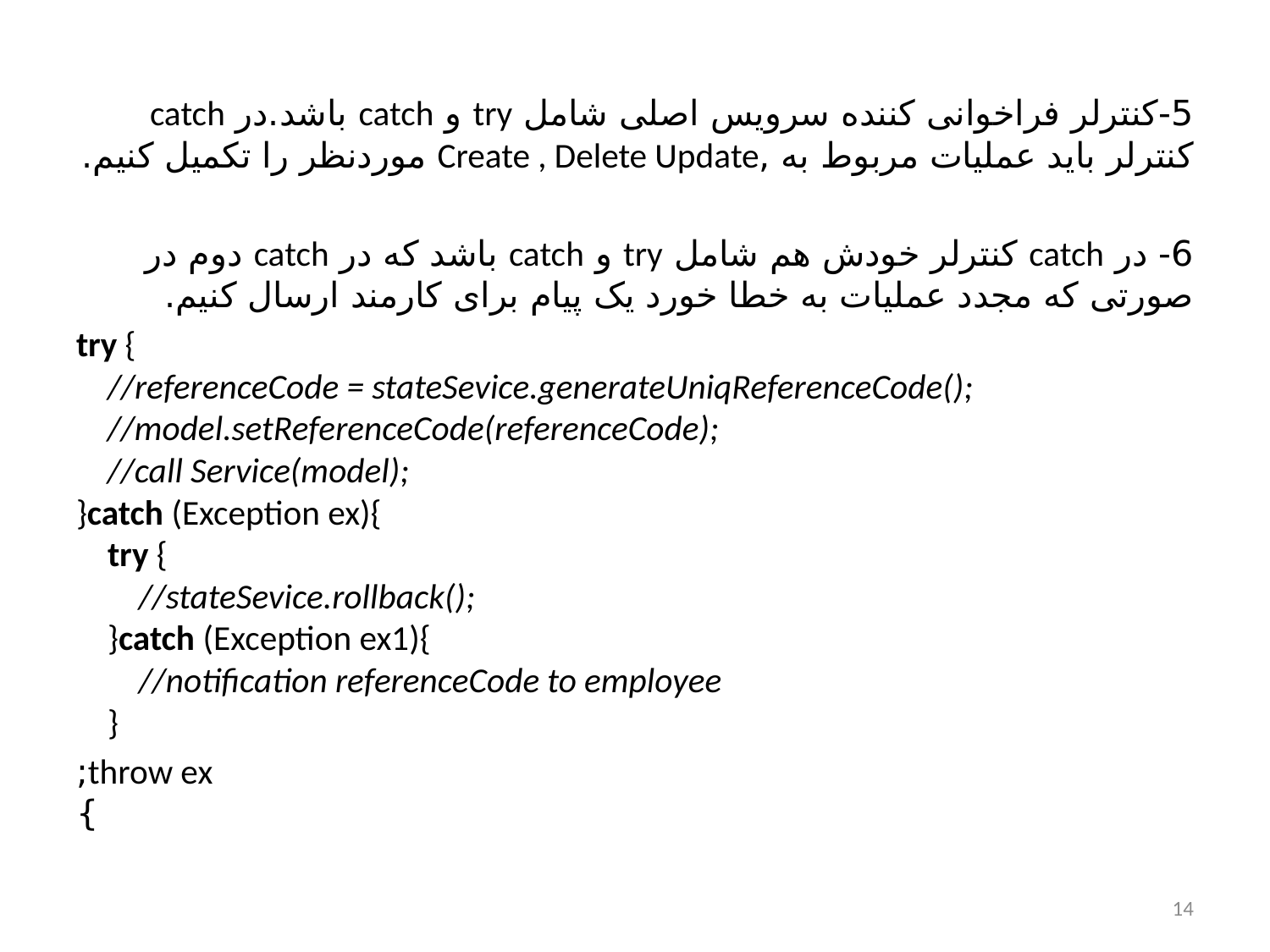

5-کنترلر فراخوانی کننده سرویس اصلی شامل try و catch باشد.در catch کنترلر باید عملیات مربوط به ,Create , Delete Update موردنظر را تکمیل کنیم.

6- در catch کنترلر خودش هم شامل try و catch باشد که در catch دوم در صورتی که مجدد عملیات به خطا خورد یک پیام برای کارمند ارسال کنیم.
try {
    //referenceCode = stateSevice.generateUniqReferenceCode();
    //model.setReferenceCode(referenceCode);
    //call Service(model);
}catch (Exception ex){
    try {
        //stateSevice.rollback();
    }catch (Exception ex1){
        //notification referenceCode to employee
    }
    throw ex;
}

14